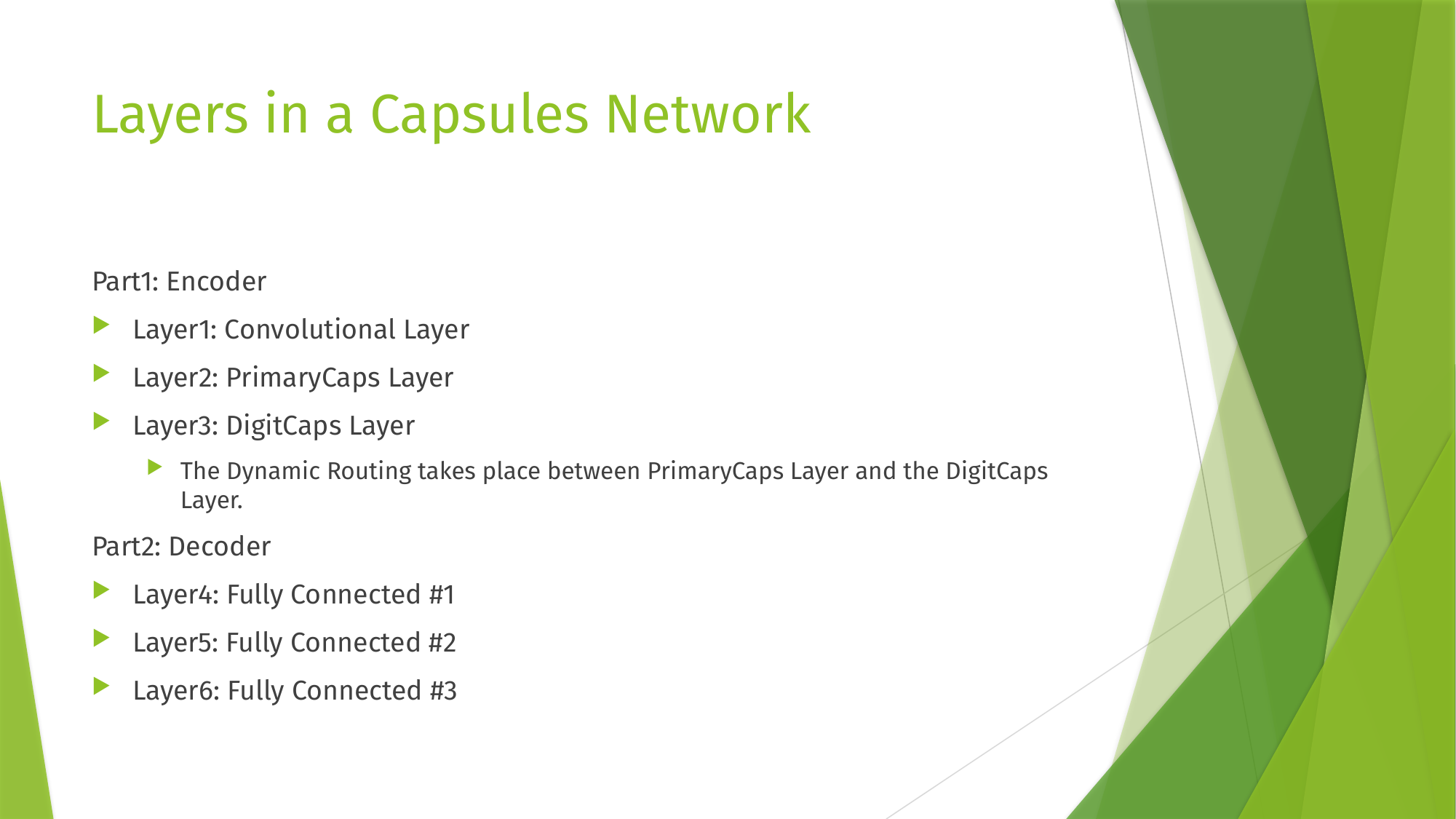

# Layers in a Capsules Network
Part1: Encoder
Layer1: Convolutional Layer
Layer2: PrimaryCaps Layer
Layer3: DigitCaps Layer
The Dynamic Routing takes place between PrimaryCaps Layer and the DigitCaps Layer.
Part2: Decoder
Layer4: Fully Connected #1
Layer5: Fully Connected #2
Layer6: Fully Connected #3